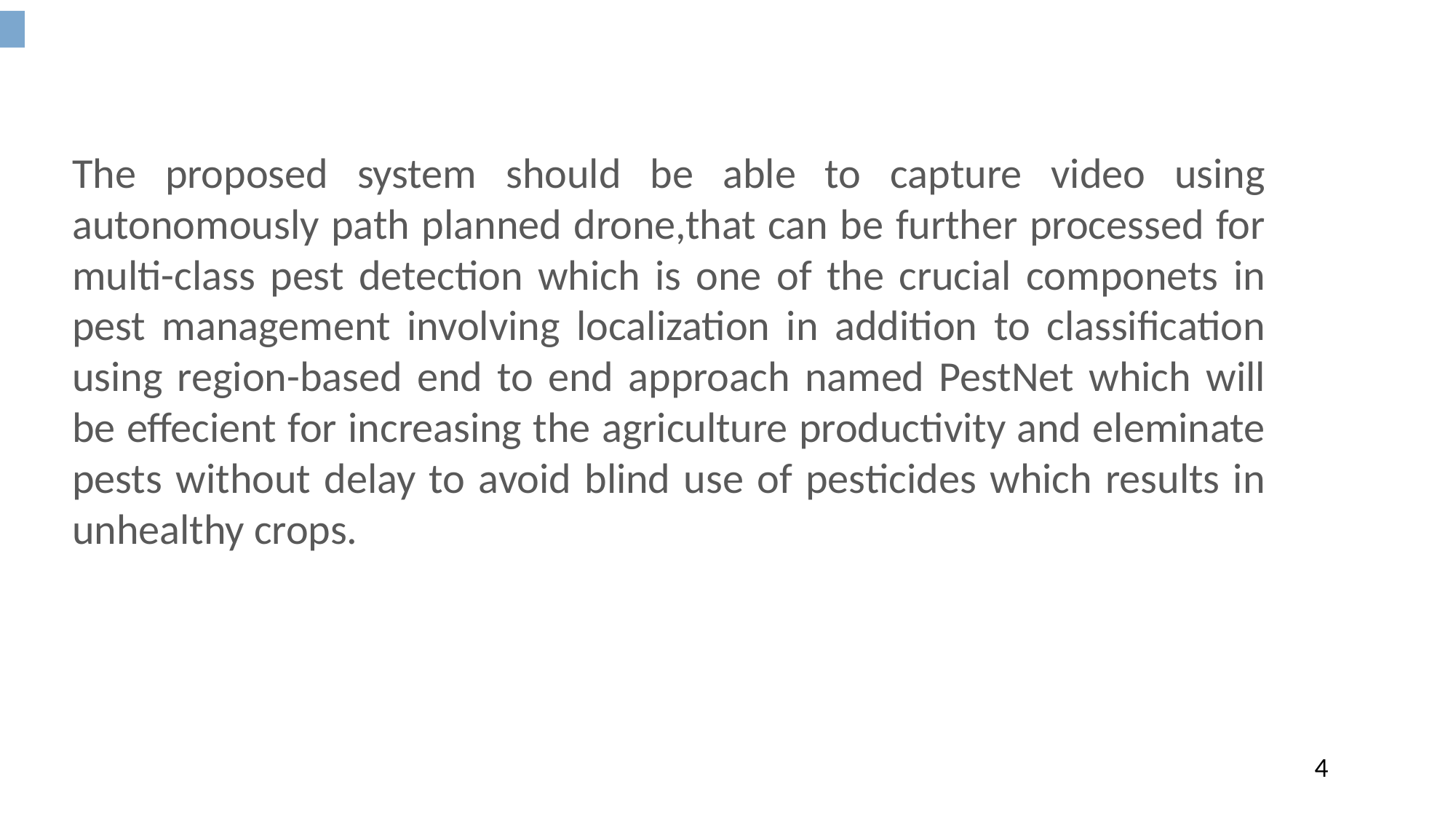

The proposed system should be able to capture video using autonomously path planned drone,that can be further processed for multi-class pest detection which is one of the crucial componets in pest management involving localization in addition to classification using region-based end to end approach named PestNet which will be effecient for increasing the agriculture productivity and eleminate pests without delay to avoid blind use of pesticides which results in unhealthy crops.

4